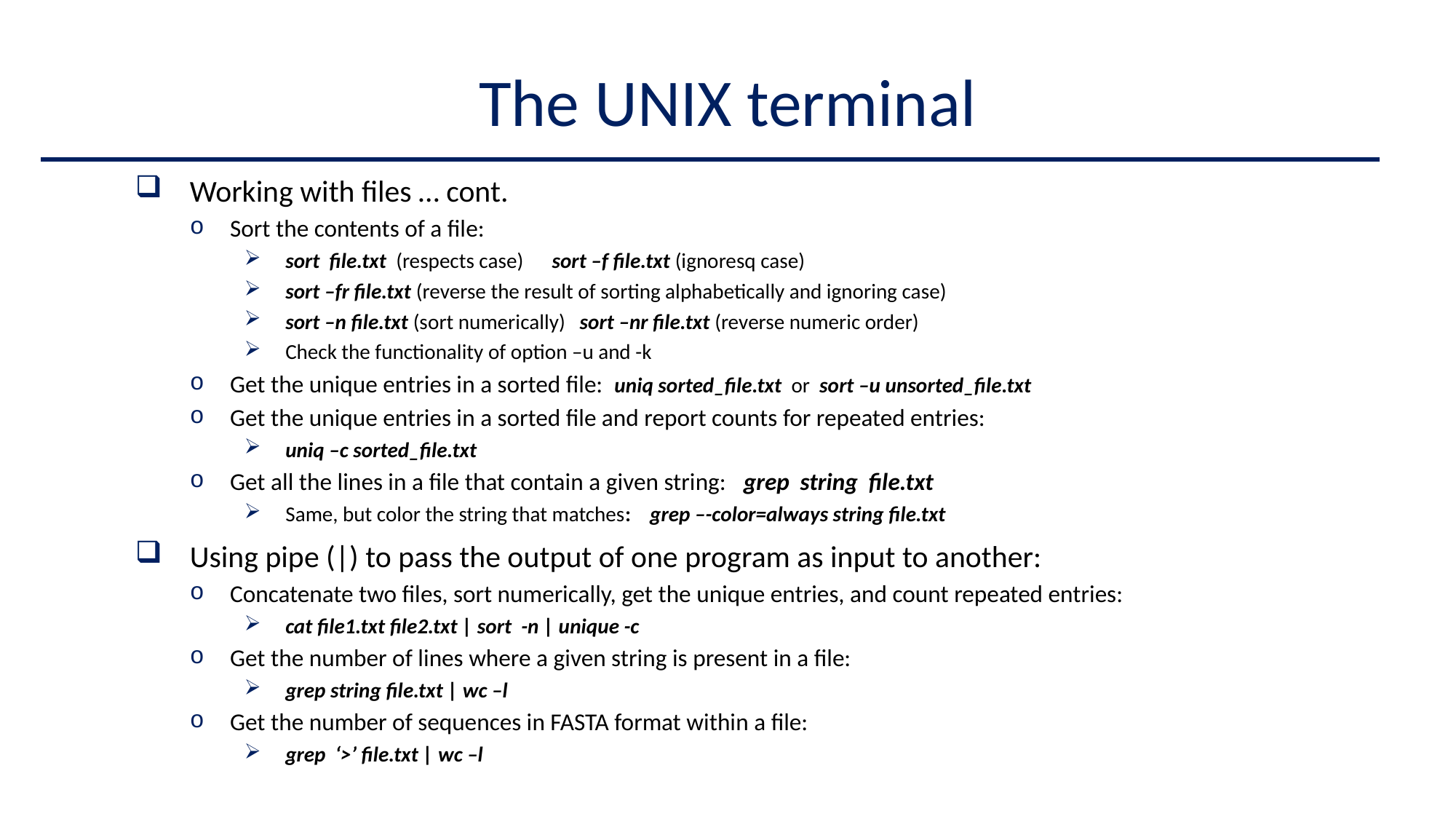

# The UNIX terminal
Working with files … cont.
Sort the contents of a file:
sort  file.txt  (respects case)      sort –f file.txt (ignoresq case)
sort –fr file.txt (reverse the result of sorting alphabetically and ignoring case)
sort –n file.txt (sort numerically)   sort –nr file.txt (reverse numeric order)
Check the functionality of option –u and -k
Get the unique entries in a sorted file:  uniq sorted_file.txt  or  sort –u unsorted_file.txt
Get the unique entries in a sorted file and report counts for repeated entries:
uniq –c sorted_file.txt
Get all the lines in a file that contain a given string:   grep  string  file.txt
Same, but color the string that matches:    grep –-color=always string file.txt
Using pipe (|) to pass the output of one program as input to another:
Concatenate two files, sort numerically, get the unique entries, and count repeated entries:
cat file1.txt file2.txt | sort  -n | unique -c
Get the number of lines where a given string is present in a file:
grep string file.txt | wc –l
Get the number of sequences in FASTA format within a file:
grep  ‘>’ file.txt | wc –l